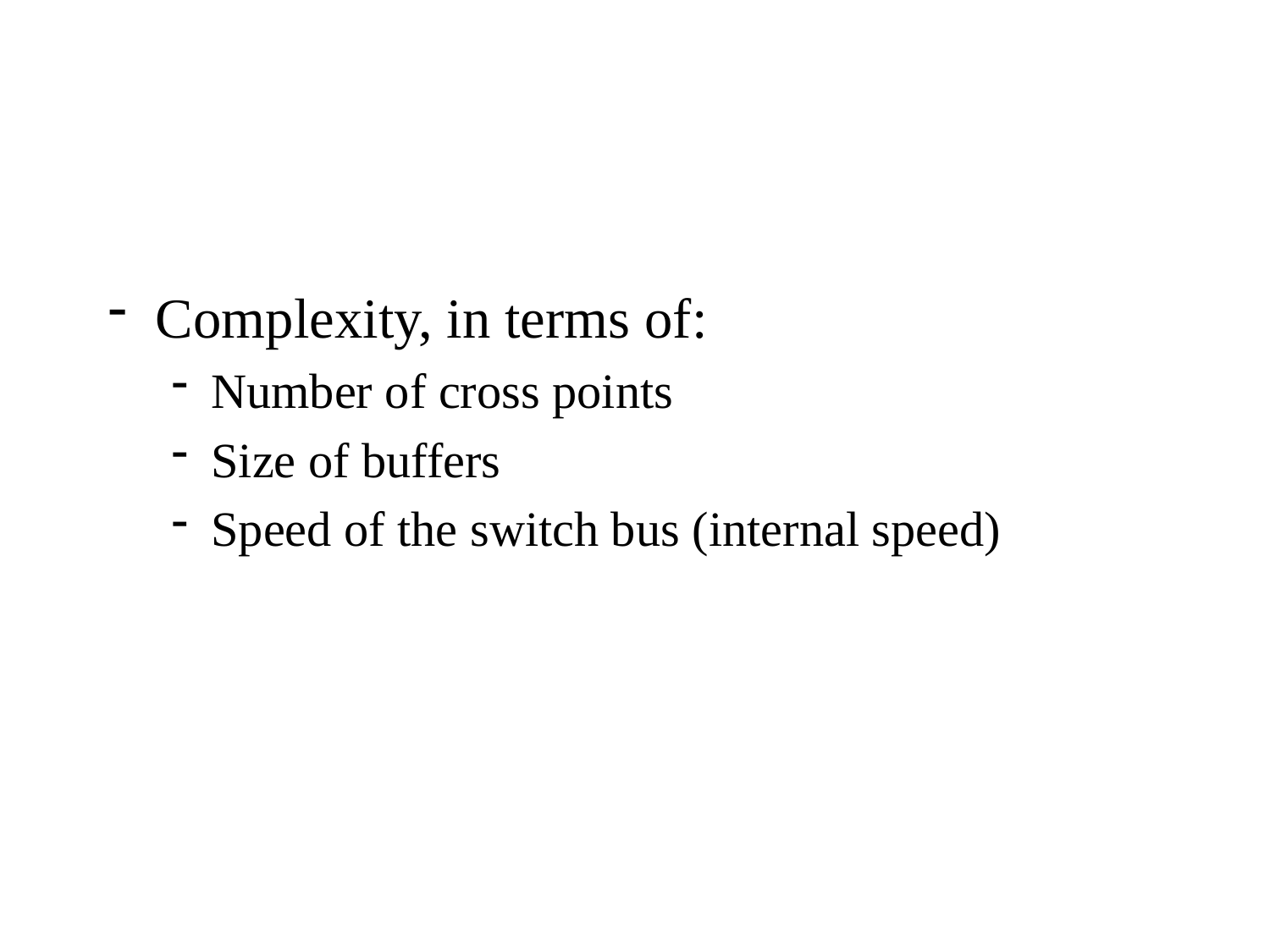

Complexity, in terms of:
Number of cross points
Size of buffers
Speed of the switch bus (internal speed)